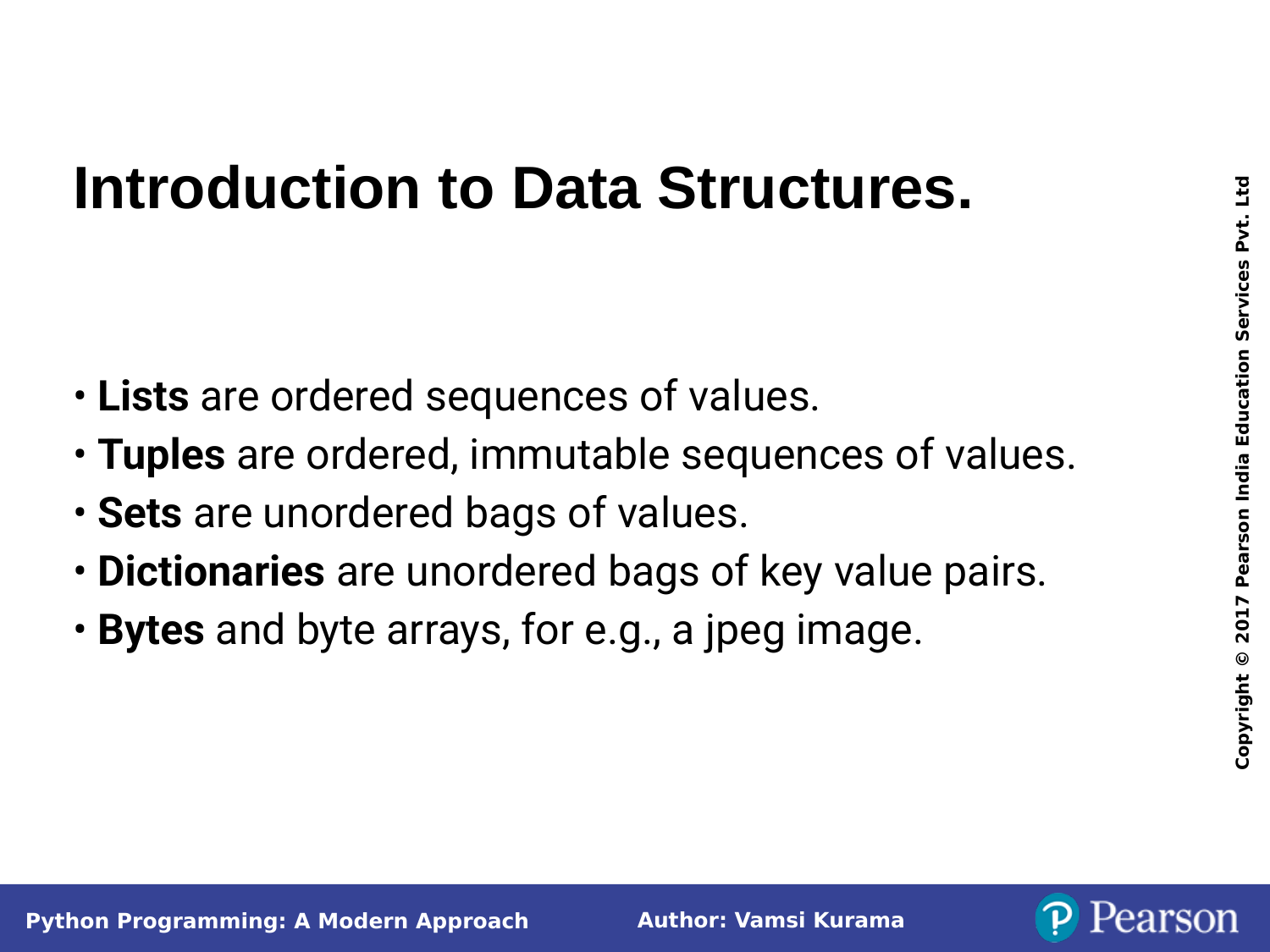

Introduction to Data Structures.

• Lists are ordered sequences of values.
• Tuples are ordered, immutable sequences of values.
• Sets are unordered bags of values.
• Dictionaries are unordered bags of key value pairs.
• Bytes and byte arrays, for e.g., a jpeg image.